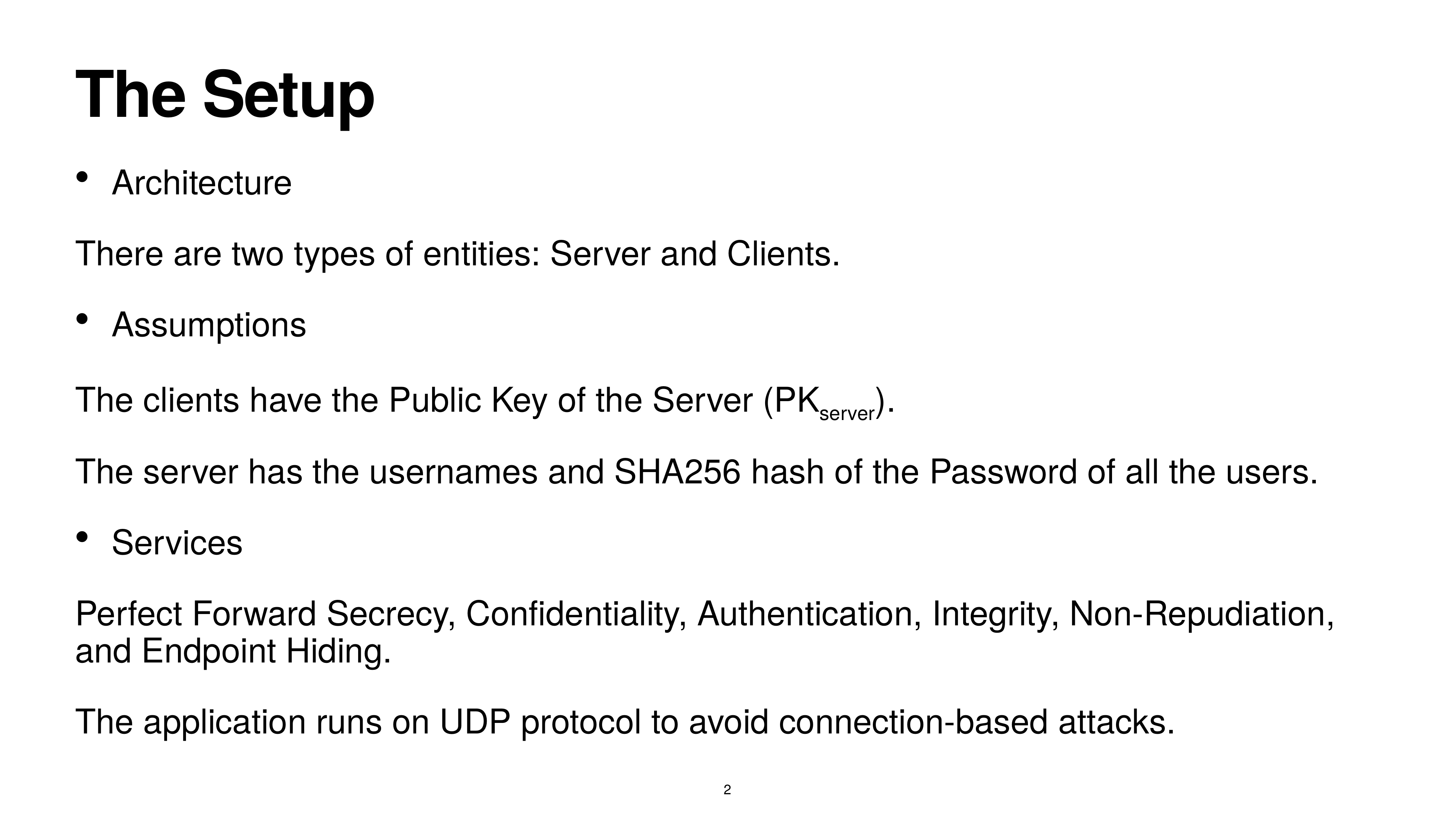

# The Setup
Architecture
There are two types of entities: Server and Clients.
Assumptions
The clients have the Public Key of the Server (PKserver).
The server has the usernames and SHA256 hash of the Password of all the users.
Services
Perfect Forward Secrecy, Confidentiality, Authentication, Integrity, Non-Repudiation, and Endpoint Hiding.
The application runs on UDP protocol to avoid connection-based attacks.
2